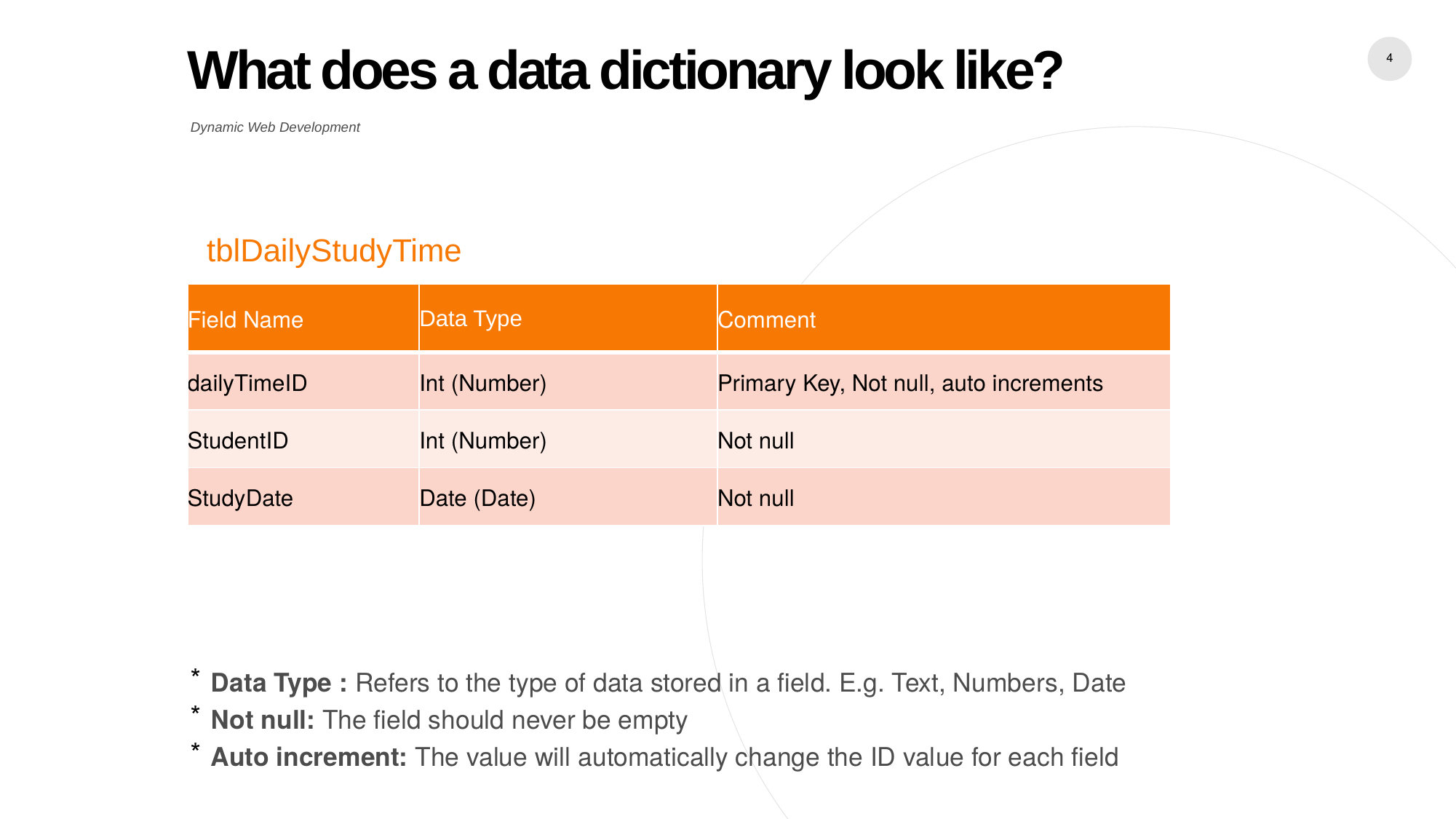

What does a data dictionary look like?
4
Dynamic Web Development
tblDailyStudyTime
| Field Name | Data Type | Comment |
| --- | --- | --- |
| dailyTimeID | Int (Number) | Primary Key, Not null, auto increments |
| StudentID | Int (Number) | Not null |
| StudyDate | Date (Date) | Not null |
Data Type : Refers to the type of data stored in a field. E.g. Text, Numbers, Date
Not null: The field should never be empty
Auto increment: The value will automatically change the ID value for each field